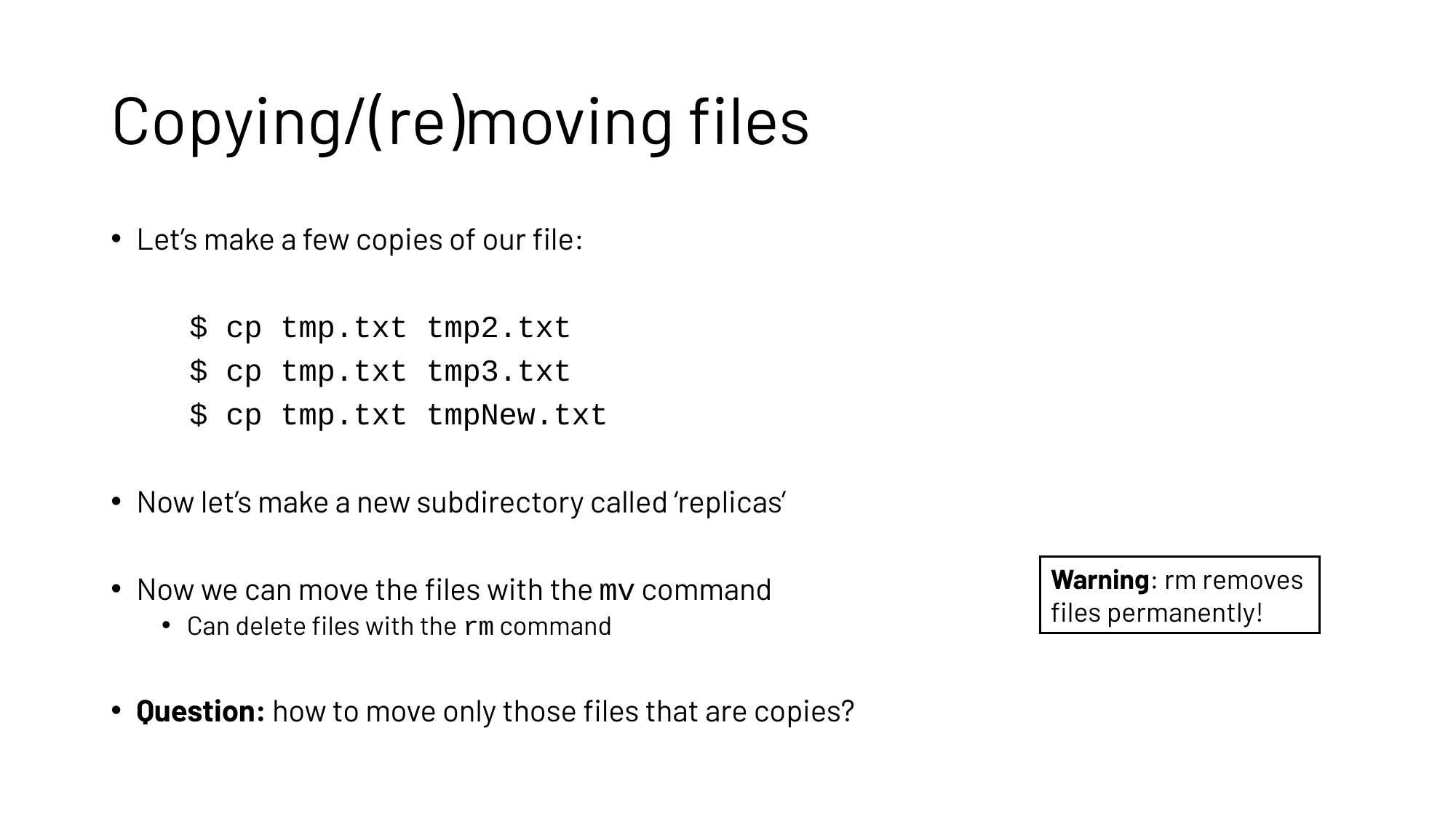

# Copying/(re)moving files
Let’s make a few copies of our file:

	$ cp tmp.txt tmp2.txt
	$ cp tmp.txt tmp3.txt
	$ cp tmp.txt tmpNew.txt

Now let’s make a new subdirectory called ‘replicas’

Now we can move the files with the mv command
Can delete files with the rm command

Question: how to move only those files that are copies?
Warning: rm removes
files permanently!